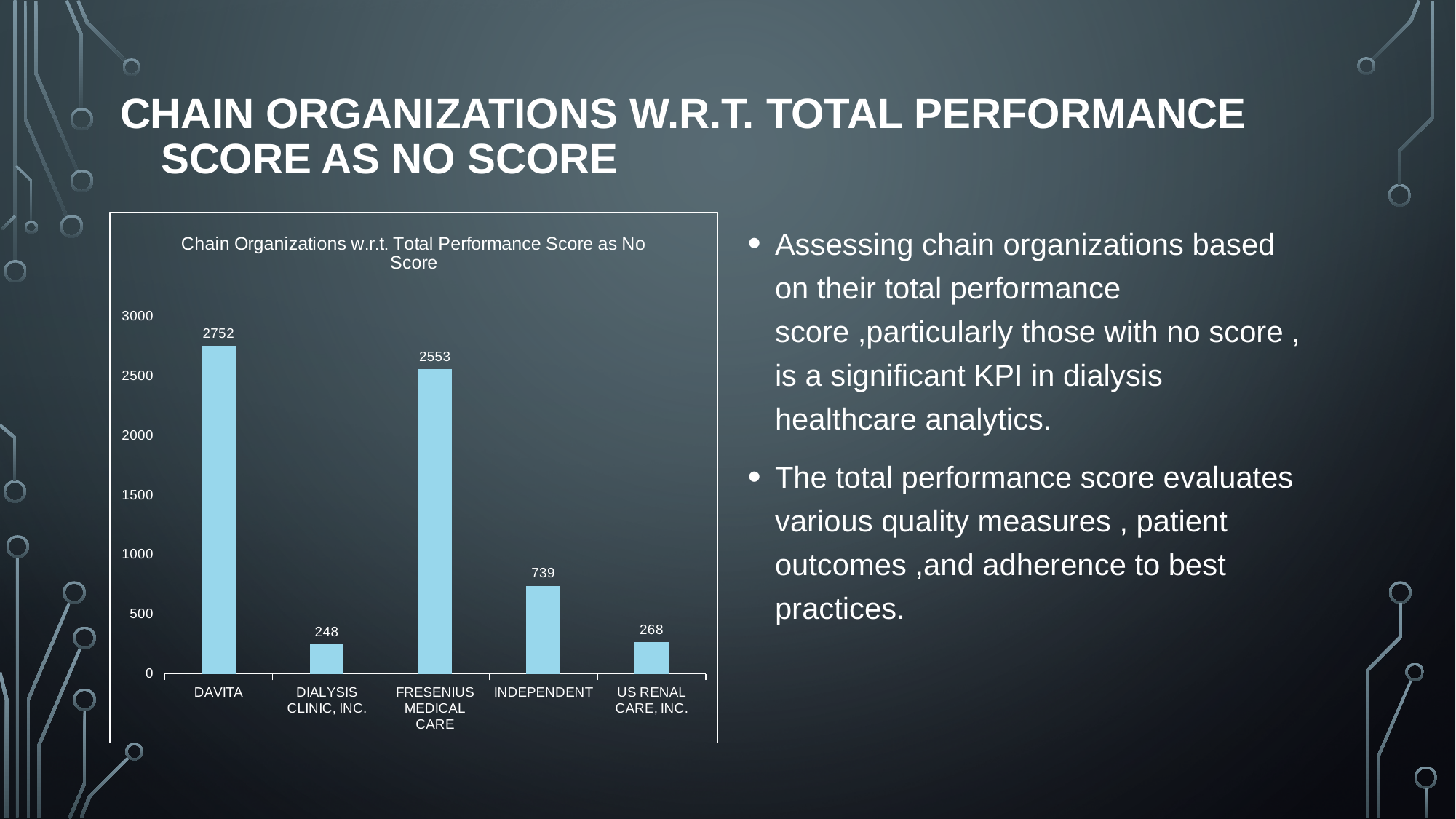

# Chain Organizations w.r.t. Total Performance Score as No Score

### Chart: Chain Organizations w.r.t. Total Performance Score as No Score

| Category | Total |
|---|---|
| DAVITA | 2752.0 |
| DIALYSIS CLINIC, INC. | 248.0 |
| FRESENIUS MEDICAL CARE | 2553.0 |
| INDEPENDENT | 739.0 |
| US RENAL CARE, INC. | 268.0 |
Assessing chain organizations based on their total performance score ,particularly those with no score , is a significant KPI in dialysis healthcare analytics.
The total performance score evaluates various quality measures , patient outcomes ,and adherence to best practices.